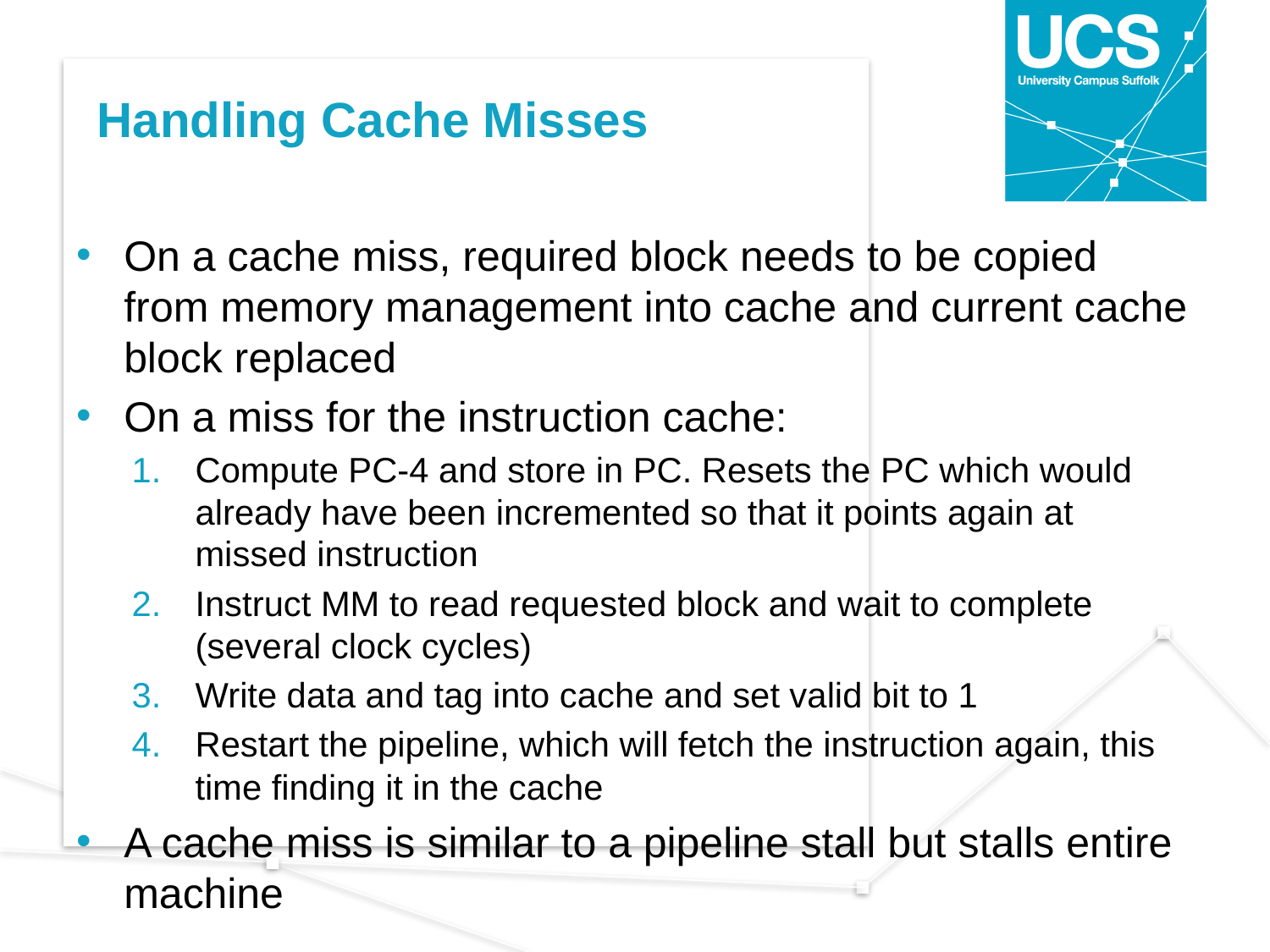

# Handling Cache Misses
On a cache miss, required block needs to be copied from memory management into cache and current cache block replaced
On a miss for the instruction cache:
Compute PC-4 and store in PC. Resets the PC which would already have been incremented so that it points again at missed instruction
Instruct MM to read requested block and wait to complete (several clock cycles)
Write data and tag into cache and set valid bit to 1
Restart the pipeline, which will fetch the instruction again, this time finding it in the cache
A cache miss is similar to a pipeline stall but stalls entire machine